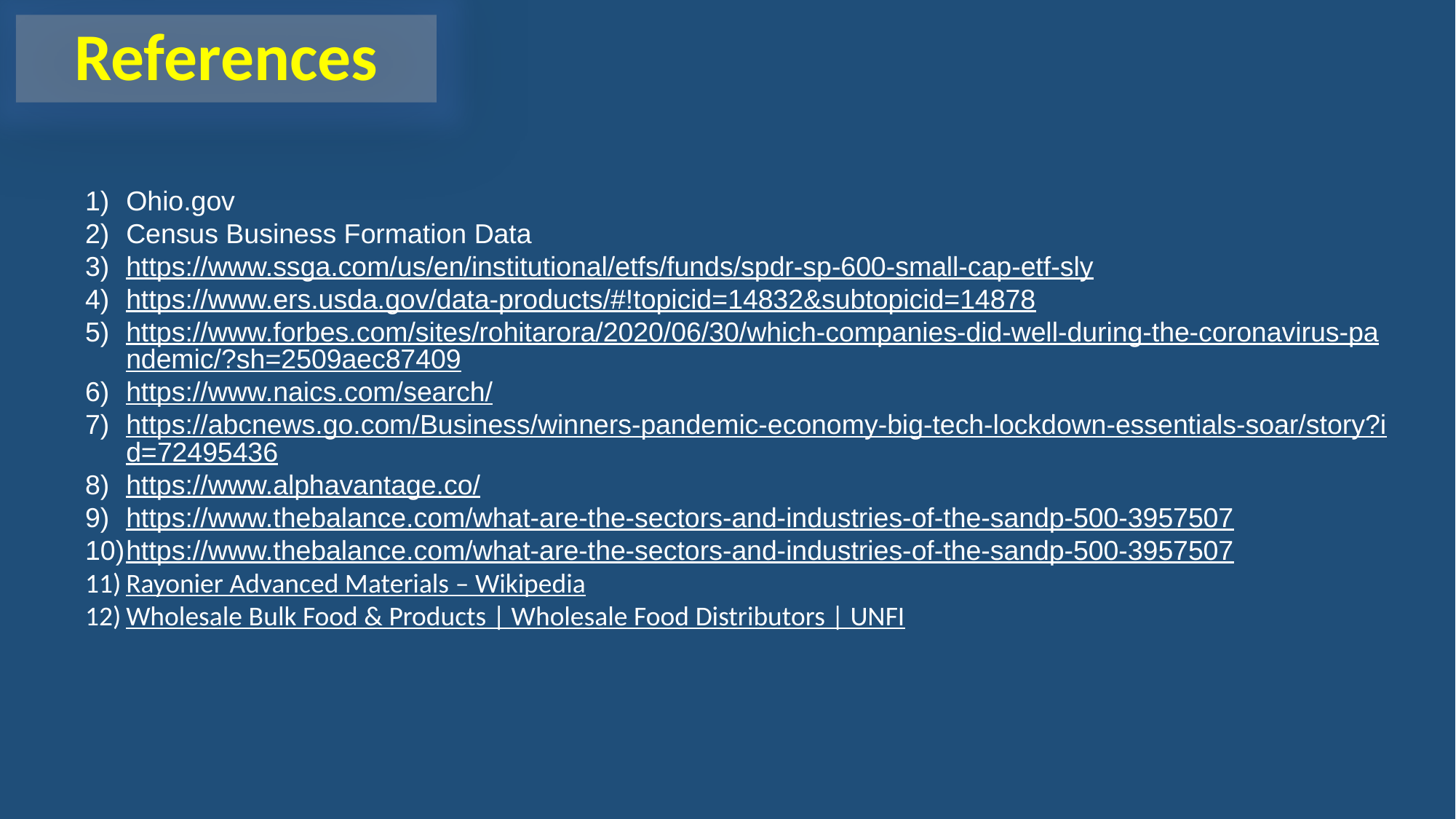

References
Ohio.gov
Census Business Formation Data
https://www.ssga.com/us/en/institutional/etfs/funds/spdr-sp-600-small-cap-etf-sly
https://www.ers.usda.gov/data-products/#!topicid=14832&subtopicid=14878
https://www.forbes.com/sites/rohitarora/2020/06/30/which-companies-did-well-during-the-coronavirus-pandemic/?sh=2509aec87409
https://www.naics.com/search/
https://abcnews.go.com/Business/winners-pandemic-economy-big-tech-lockdown-essentials-soar/story?id=72495436
https://www.alphavantage.co/
https://www.thebalance.com/what-are-the-sectors-and-industries-of-the-sandp-500-3957507
https://www.thebalance.com/what-are-the-sectors-and-industries-of-the-sandp-500-3957507
Rayonier Advanced Materials – Wikipedia
Wholesale Bulk Food & Products | Wholesale Food Distributors | UNFI